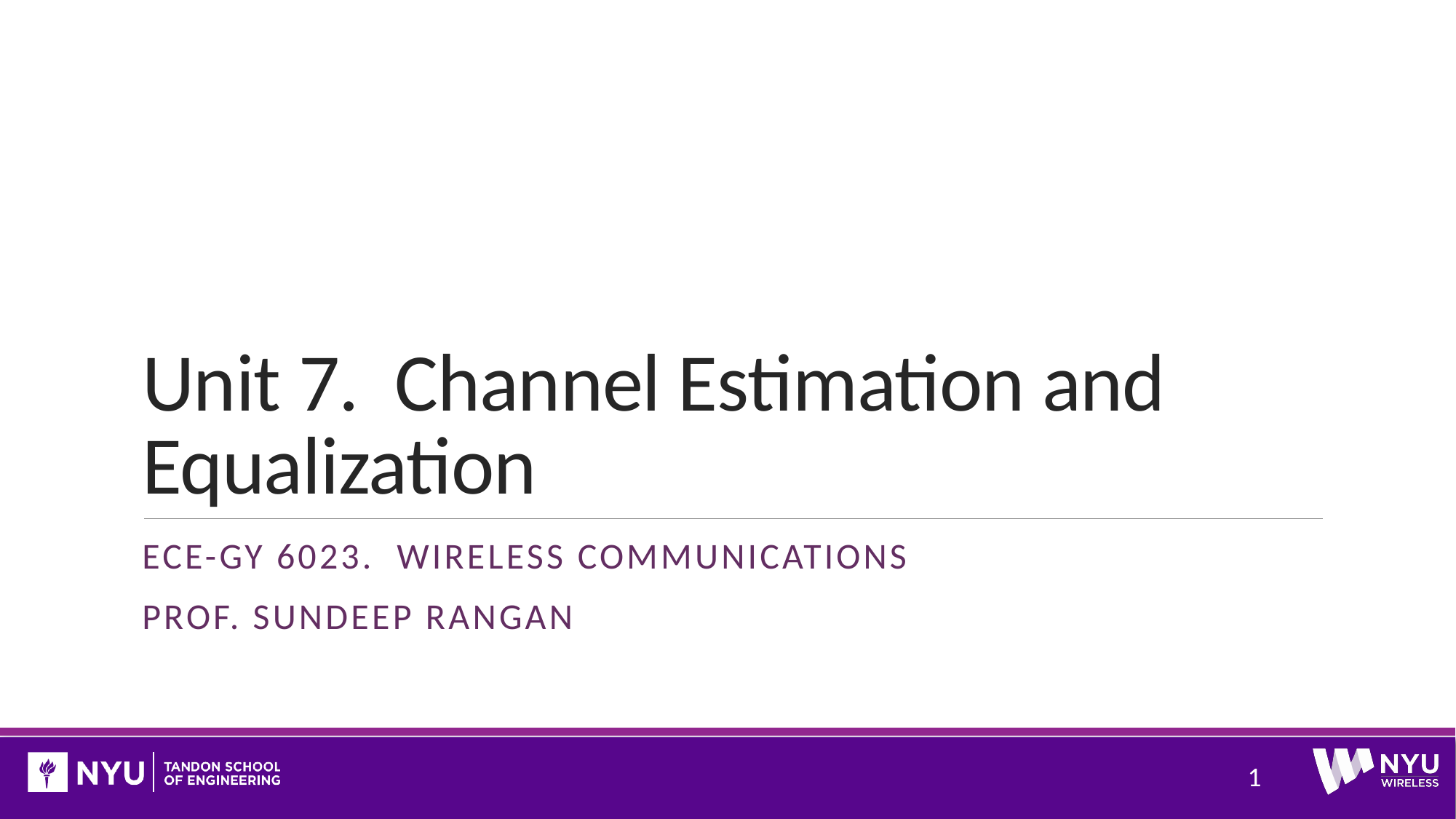

# Unit 7.  Channel Estimation and Equalization
Ece-gy 6023.  Wireless communications
Prof. Sundeep rangan
1